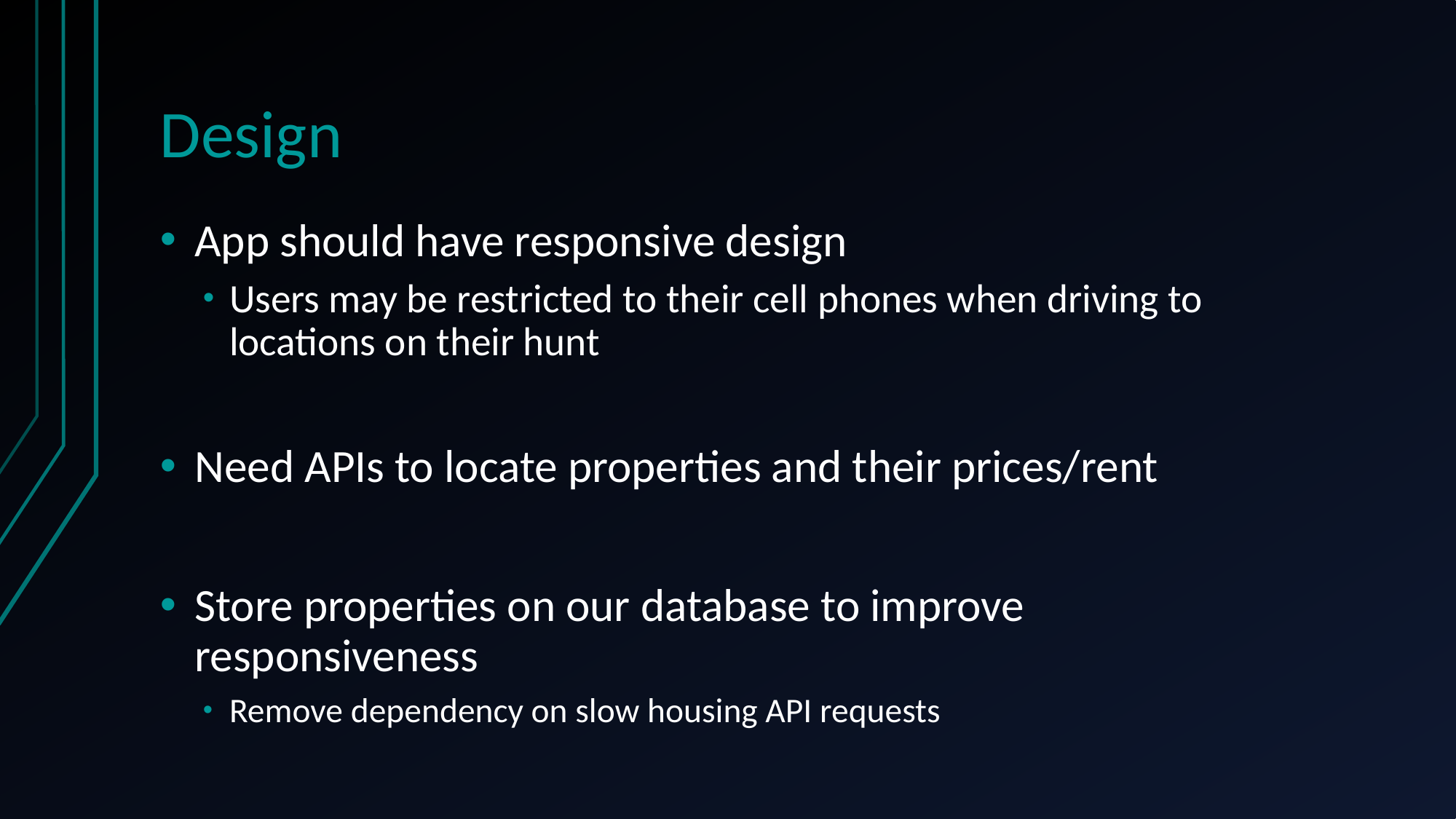

# Design
App should have responsive design
Users may be restricted to their cell phones when driving to locations on their hunt

Need APIs to locate properties and their prices/rent

Store properties on our database to improve responsiveness
Remove dependency on slow housing API requests